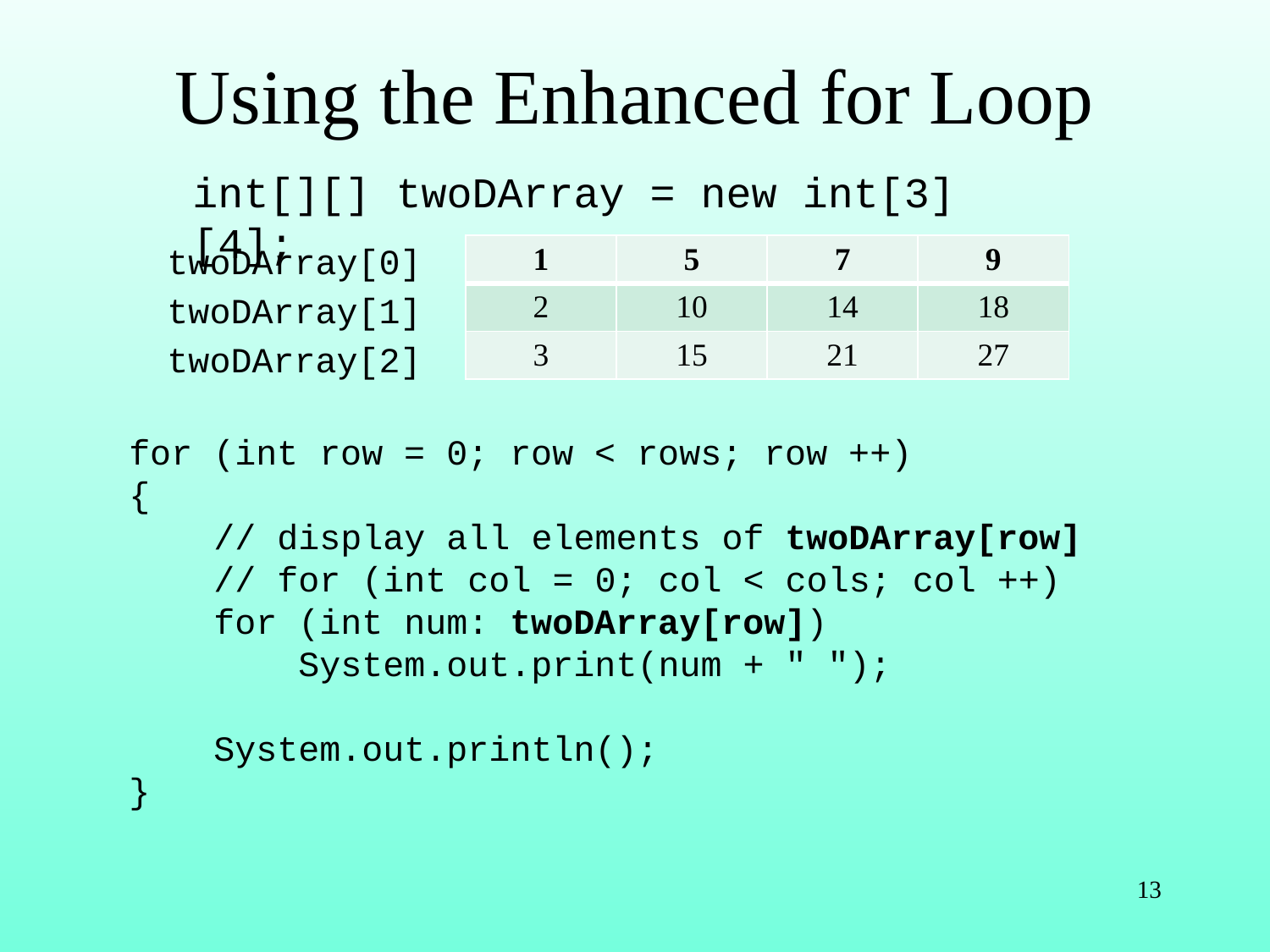

# Using the Enhanced for Loop
int[][] twoDArray = new int[3][4];
twoDArray[0]
twoDArray[1]
twoDArray[2]
| 1 | 5 | 7 | 9 |
| --- | --- | --- | --- |
| 2 | 10 | 14 | 18 |
| 3 | 15 | 21 | 27 |
for (int row = 0; row < rows; row ++)
{
    // display all elements of twoDArray[row]
    // for (int col = 0; col < cols; col ++)
    for (int num: twoDArray[row])
        System.out.print(num + " ");

    System.out.println();
}
13